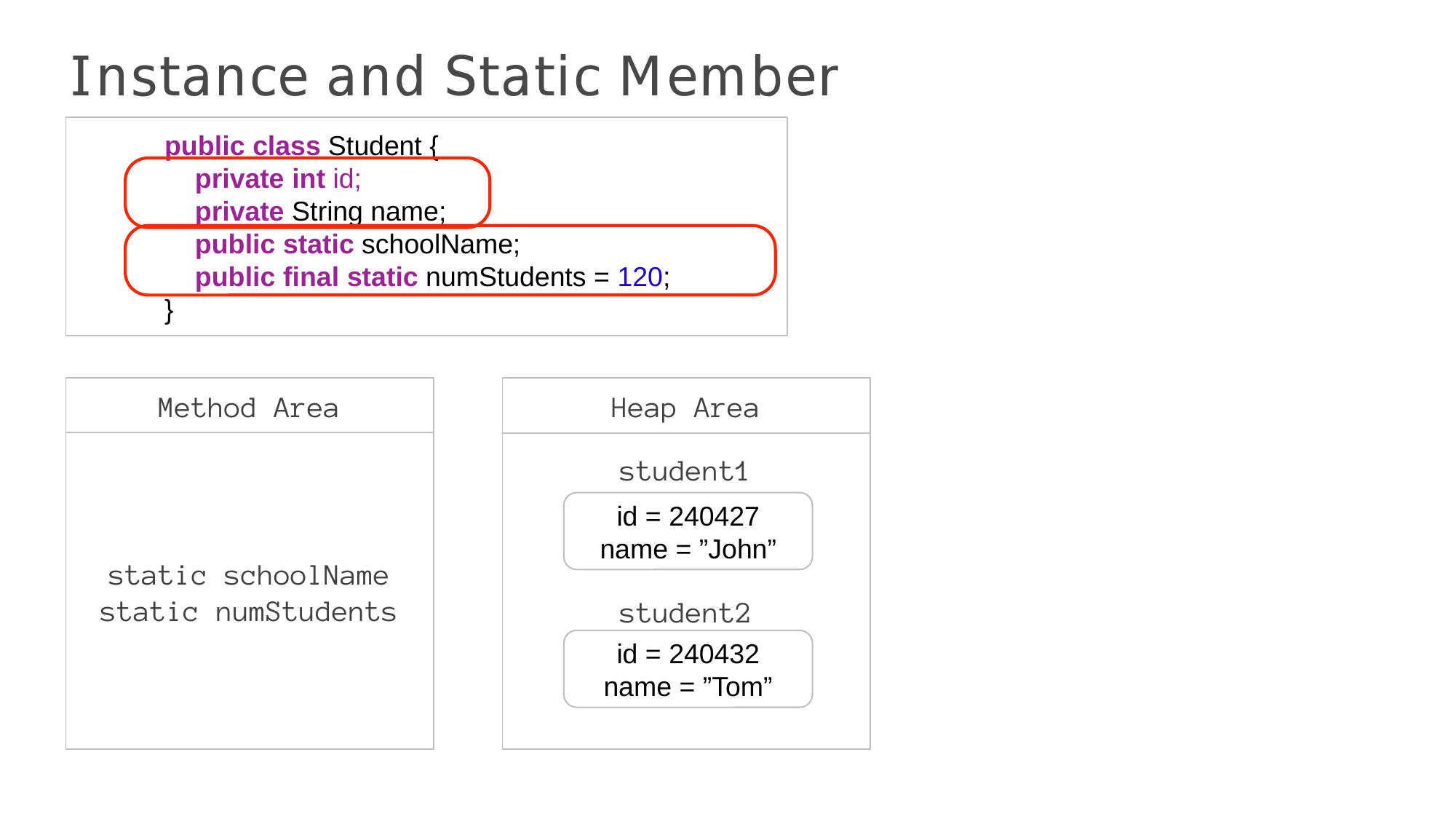

# Instance and Static Member

public class Student {
    private int id;
    private String name;
    public static schoolName;
    public final static numStudents = 120;
}

Method Area

static schoolName
static numStudents

Heap Area

id = 240427
name = ”John”

id = 240432
name = ”Tom”
student1
student2
4